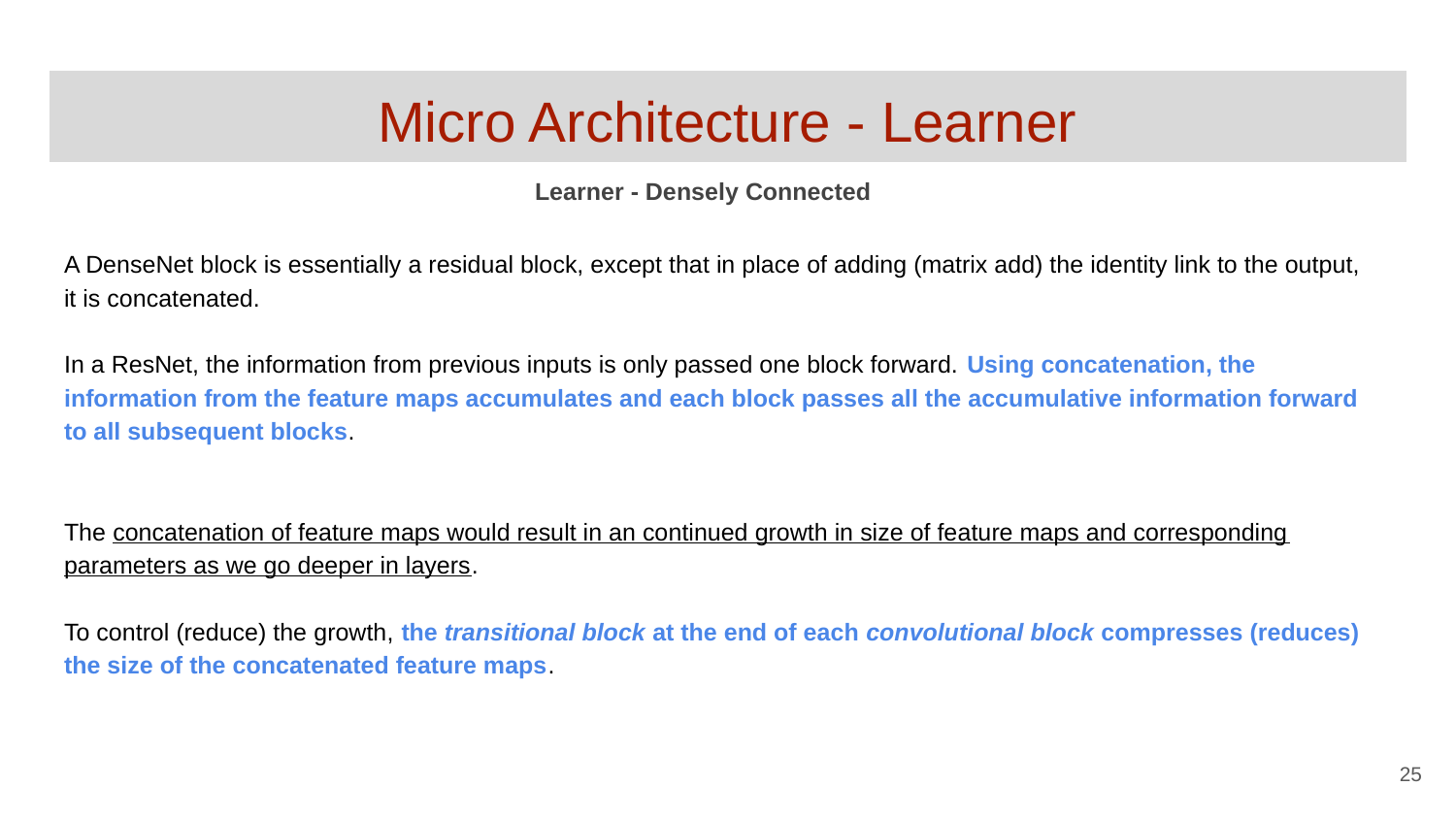

# Micro Architecture - Learner
Learner - Densely Connected
A DenseNet block is essentially a residual block, except that in place of adding (matrix add) the identity link to the output, it is concatenated.

In a ResNet, the information from previous inputs is only passed one block forward. Using concatenation, the information from the feature maps accumulates and each block passes all the accumulative information forward to all subsequent blocks.

The concatenation of feature maps would result in an continued growth in size of feature maps and corresponding parameters as we go deeper in layers.

To control (reduce) the growth, the transitional block at the end of each convolutional block compresses (reduces) the size of the concatenated feature maps.

25